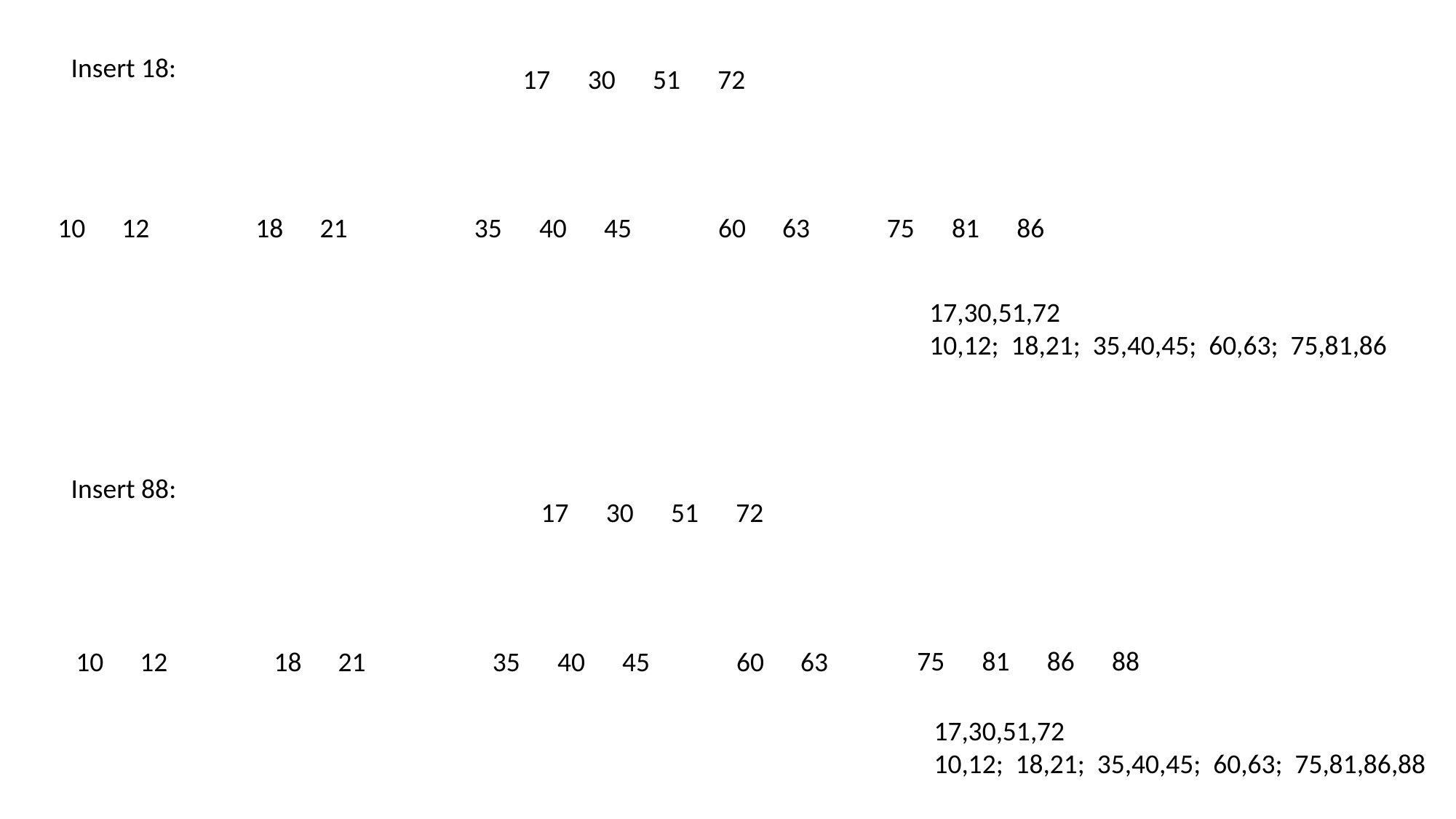

Insert 18:
| 17 | 30 | 51 | 72 |
| --- | --- | --- | --- |
| 10 | 12 |
| --- | --- |
| 18 | 21 |
| --- | --- |
| 35 | 40 | 45 |
| --- | --- | --- |
| 60 | 63 |
| --- | --- |
| 75 | 81 | 86 |
| --- | --- | --- |
17,30,51,72
10,12;  18,21;  35,40,45;  60,63;  75,81,86
Insert 88:
| 17 | 30 | 51 | 72 |
| --- | --- | --- | --- |
| 75 | 81 | 86 | 88 |
| --- | --- | --- | --- |
| 10 | 12 |
| --- | --- |
| 18 | 21 |
| --- | --- |
| 35 | 40 | 45 |
| --- | --- | --- |
| 60 | 63 |
| --- | --- |
17,30,51,72
10,12;  18,21;  35,40,45;  60,63;  75,81,86,88